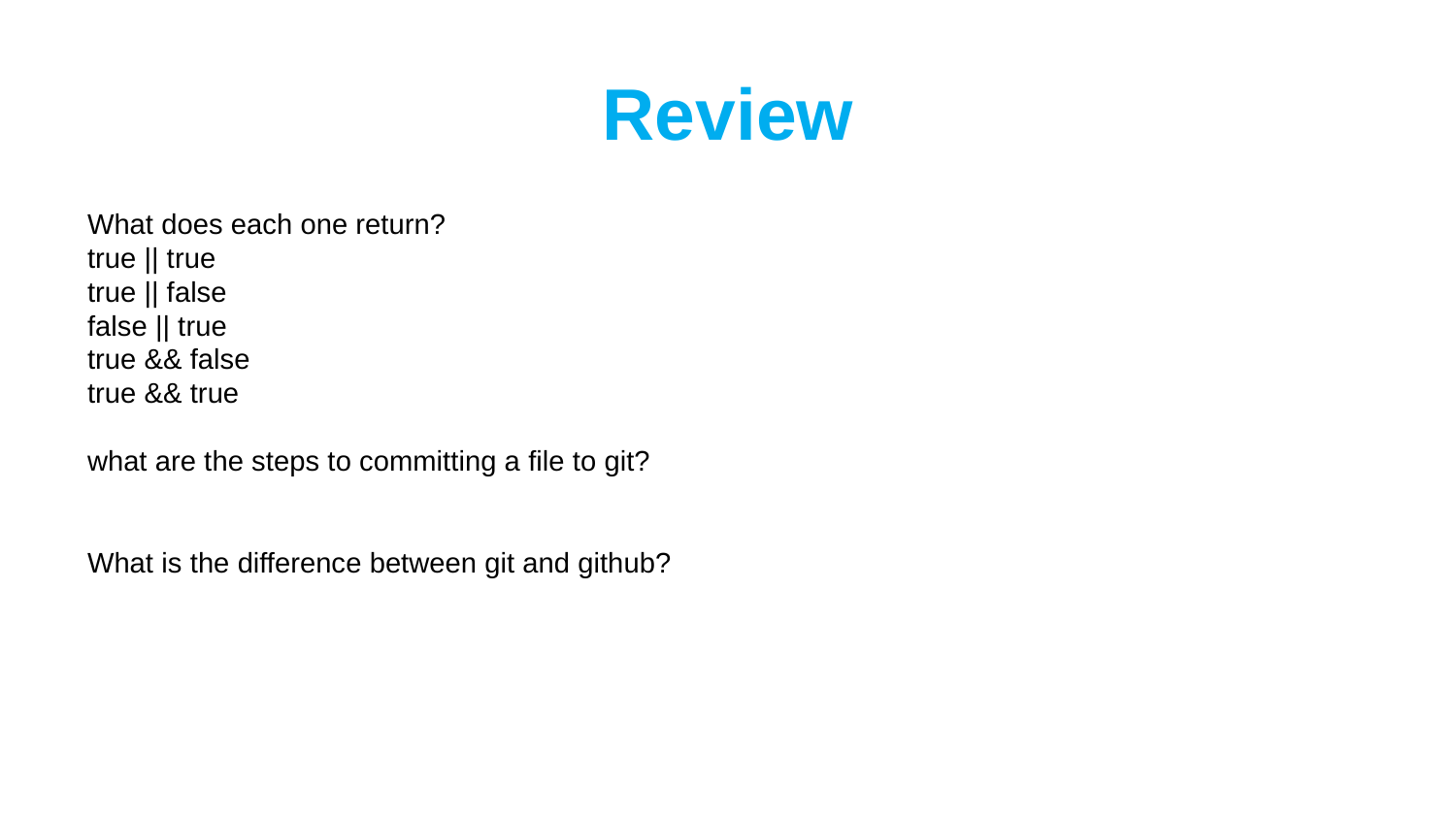

# Review
What does each one return?
true || true
true || false
false || true
true && false
true && true

what are the steps to committing a file to git?

What is the difference between git and github?